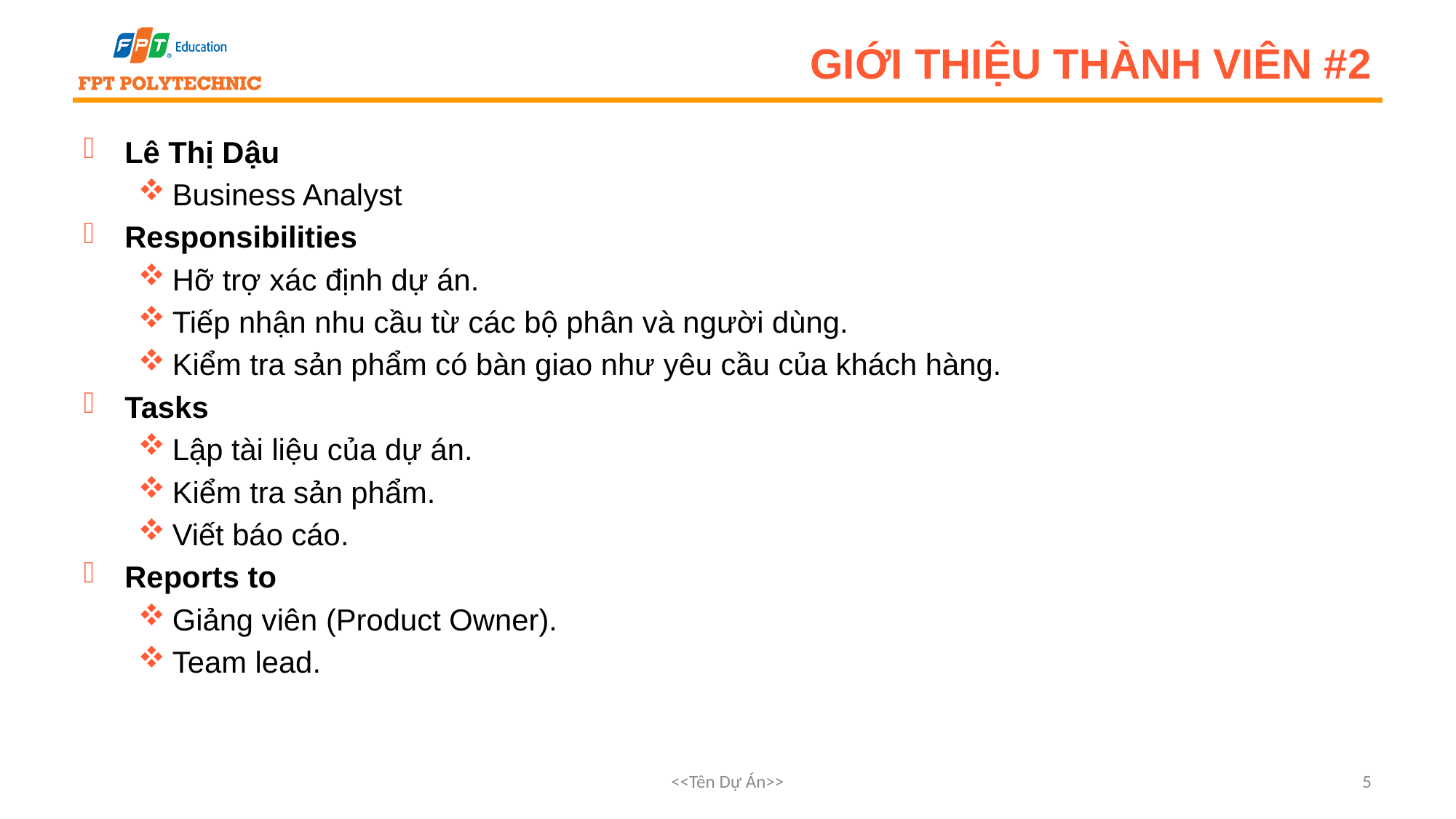

# Giới thiệu thành viên #2
Lê Thị Dậu
Business Analyst
Responsibilities
Hỡ trợ xác định dự án.
Tiếp nhận nhu cầu từ các bộ phân và người dùng.
Kiểm tra sản phẩm có bàn giao như yêu cầu của khách hàng.
Tasks
Lập tài liệu của dự án.
Kiểm tra sản phẩm.
Viết báo cáo.
Reports to
Giảng viên (Product Owner).
Team lead.

<<Tên Dự Án>>
5